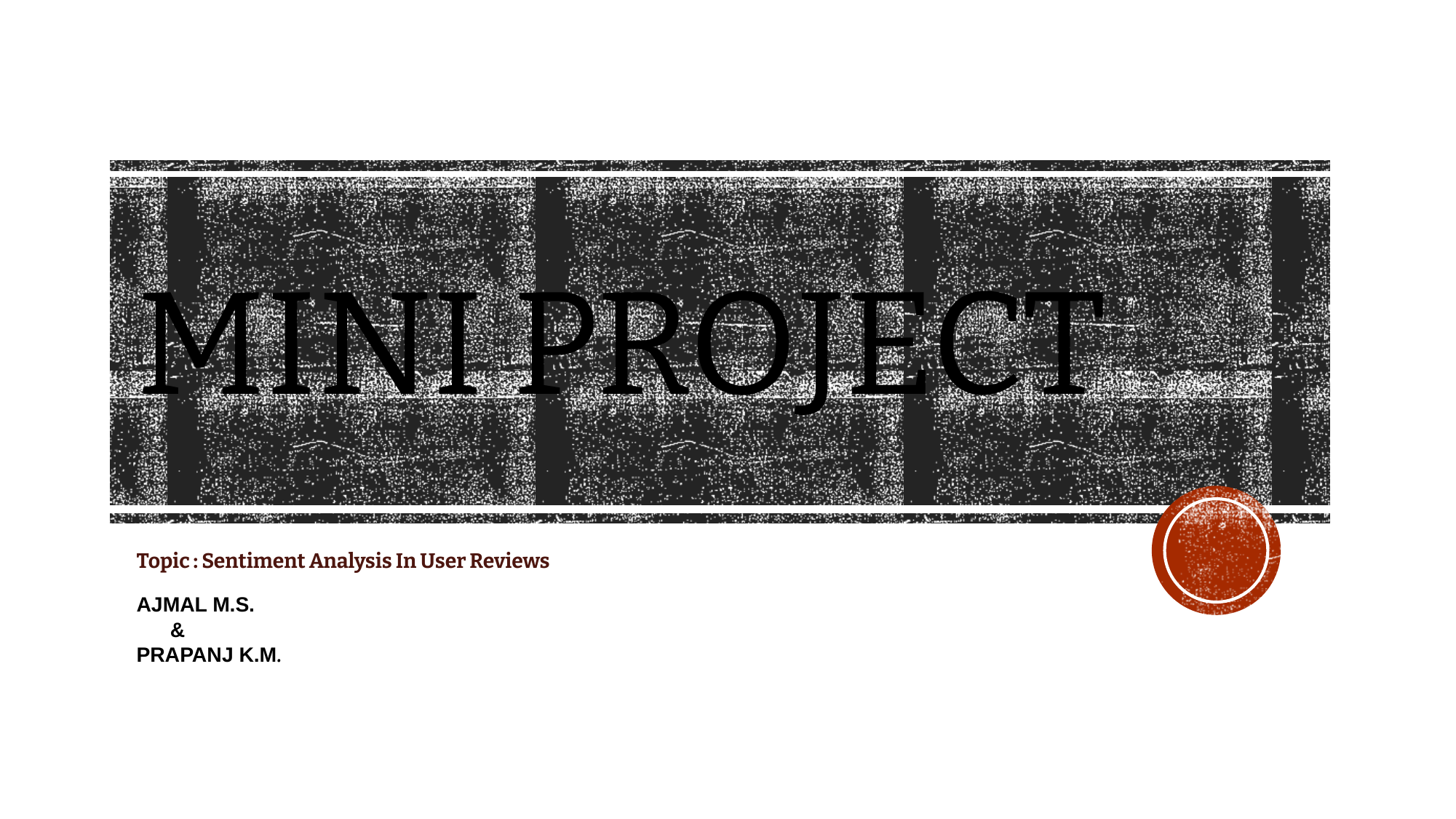

# MINI PROJECT
Topic : Sentiment Analysis In User Reviews

AJMAL M.S.
      &
PRAPANJ K.M.